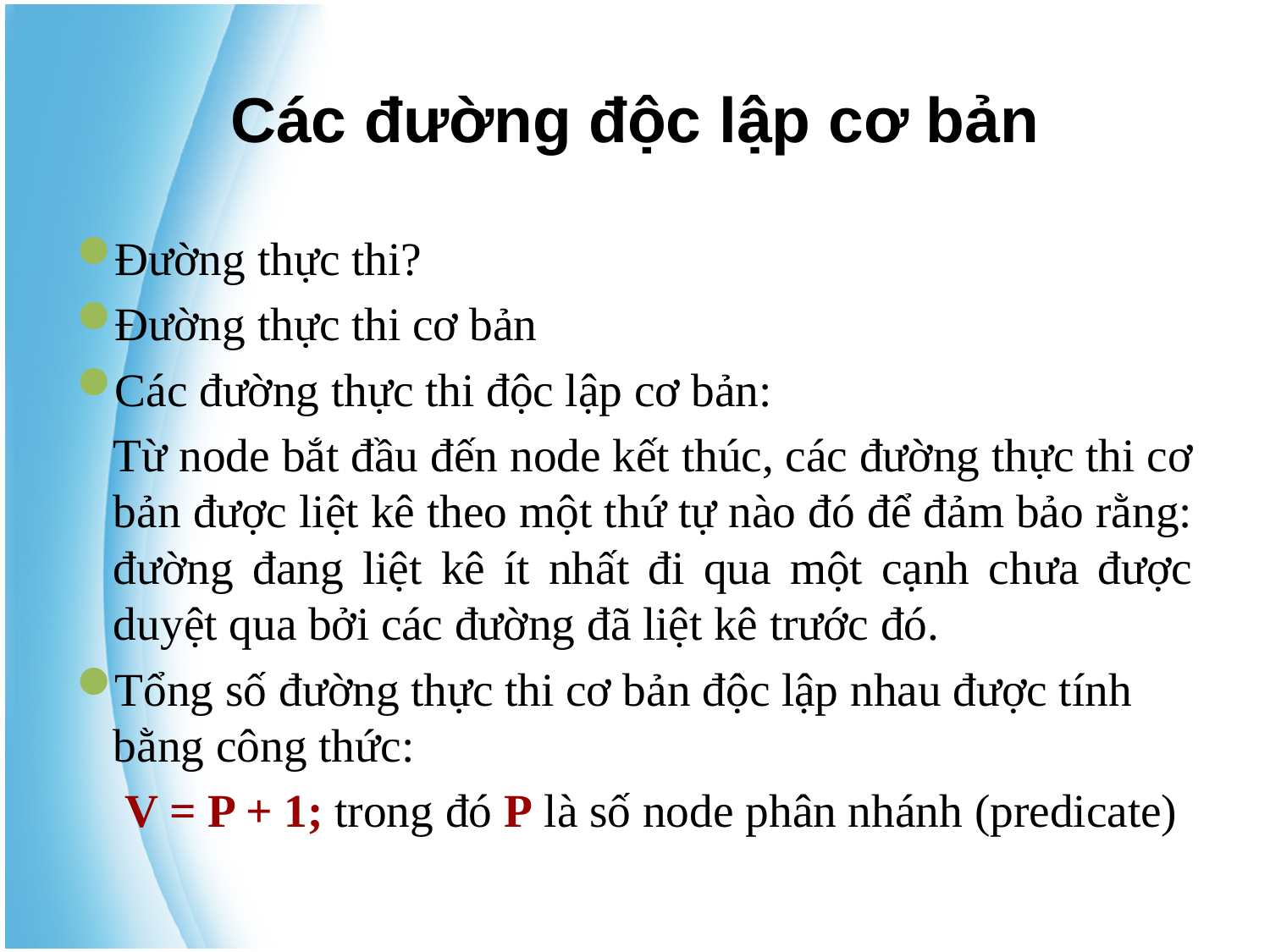

# Các đường độc lập cơ bản
Đường thực thi?
Đường thực thi cơ bản
Các đường thực thi độc lập cơ bản:
	Từ node bắt đầu đến node kết thúc, các đường thực thi cơ bản được liệt kê theo một thứ tự nào đó để đảm bảo rằng: đường đang liệt kê ít nhất đi qua một cạnh chưa được duyệt qua bởi các đường đã liệt kê trước đó.
Tổng số đường thực thi cơ bản độc lập nhau được tính bằng công thức:
	 V = P + 1; trong đó P là số node phân nhánh (predicate)